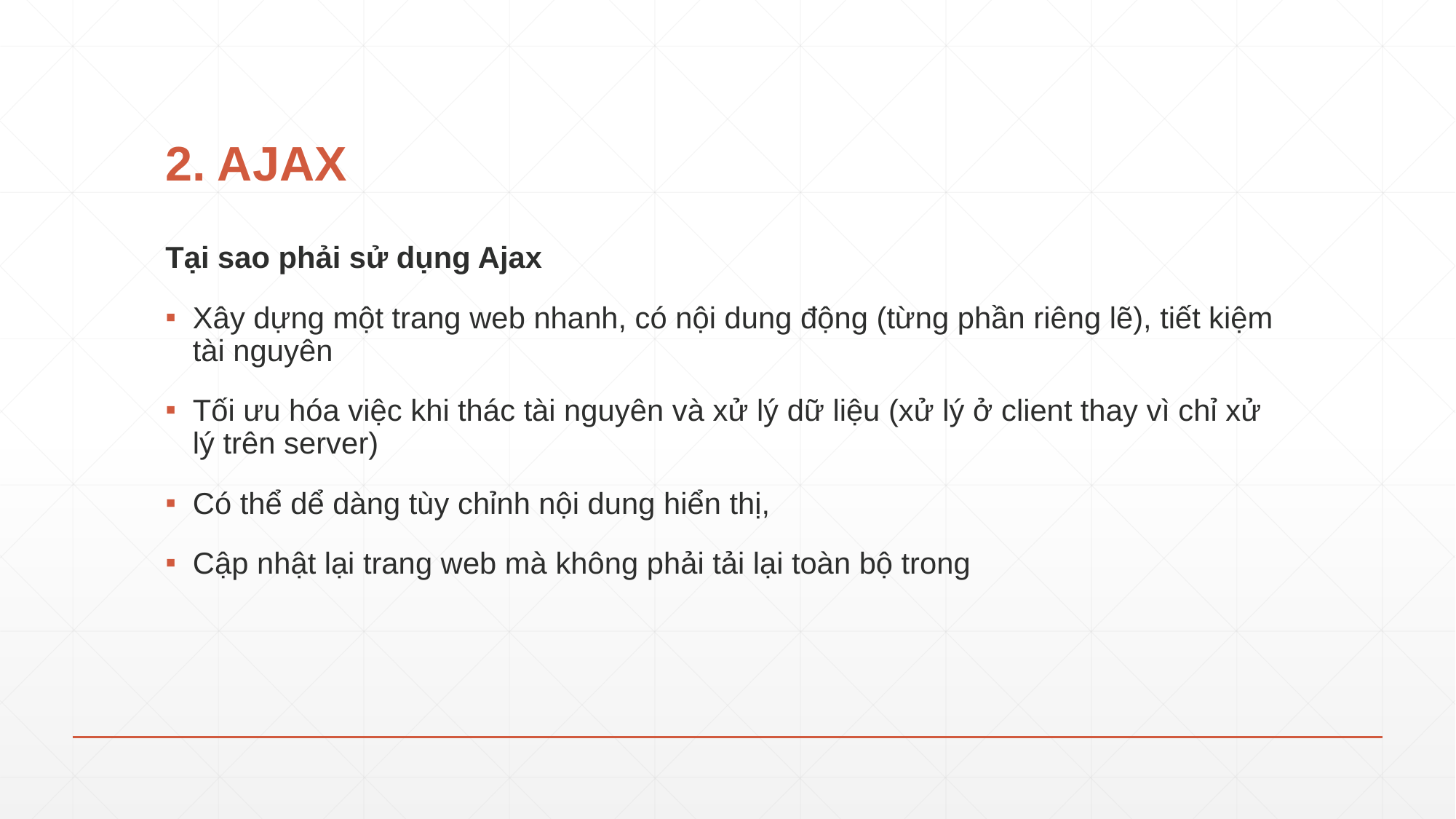

# 2. AJAX
Tại sao phải sử dụng Ajax
Xây dựng một trang web nhanh, có nội dung động (từng phần riêng lẽ), tiết kiệm tài nguyên
Tối ưu hóa việc khi thác tài nguyên và xử lý dữ liệu (xử lý ở client thay vì chỉ xử lý trên server)
Có thể dể dàng tùy chỉnh nội dung hiển thị,
Cập nhật lại trang web mà không phải tải lại toàn bộ trong